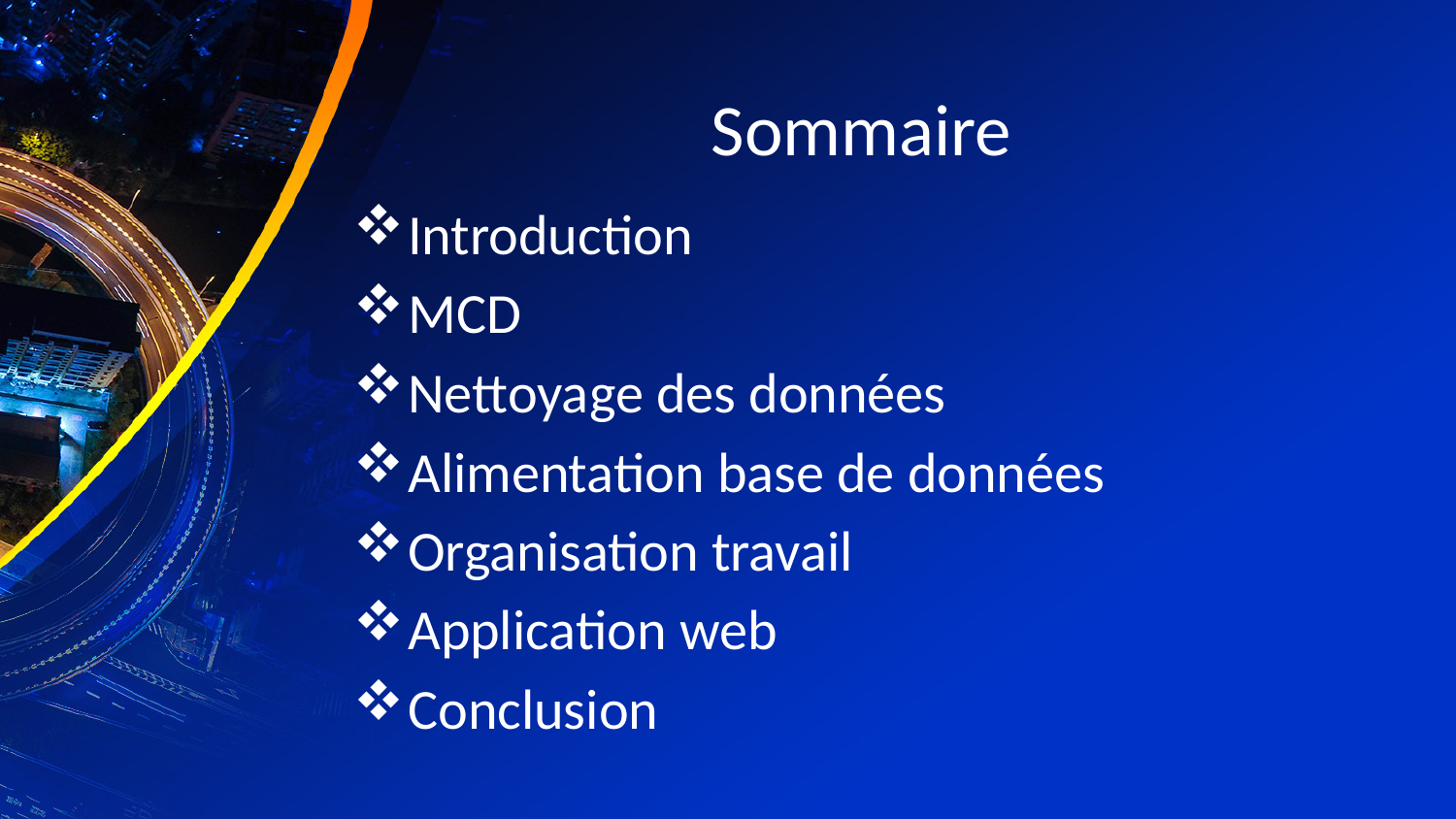

# Sommaire
Introduction
MCD
Nettoyage des données
Alimentation base de données
Organisation travail
Application web
Conclusion